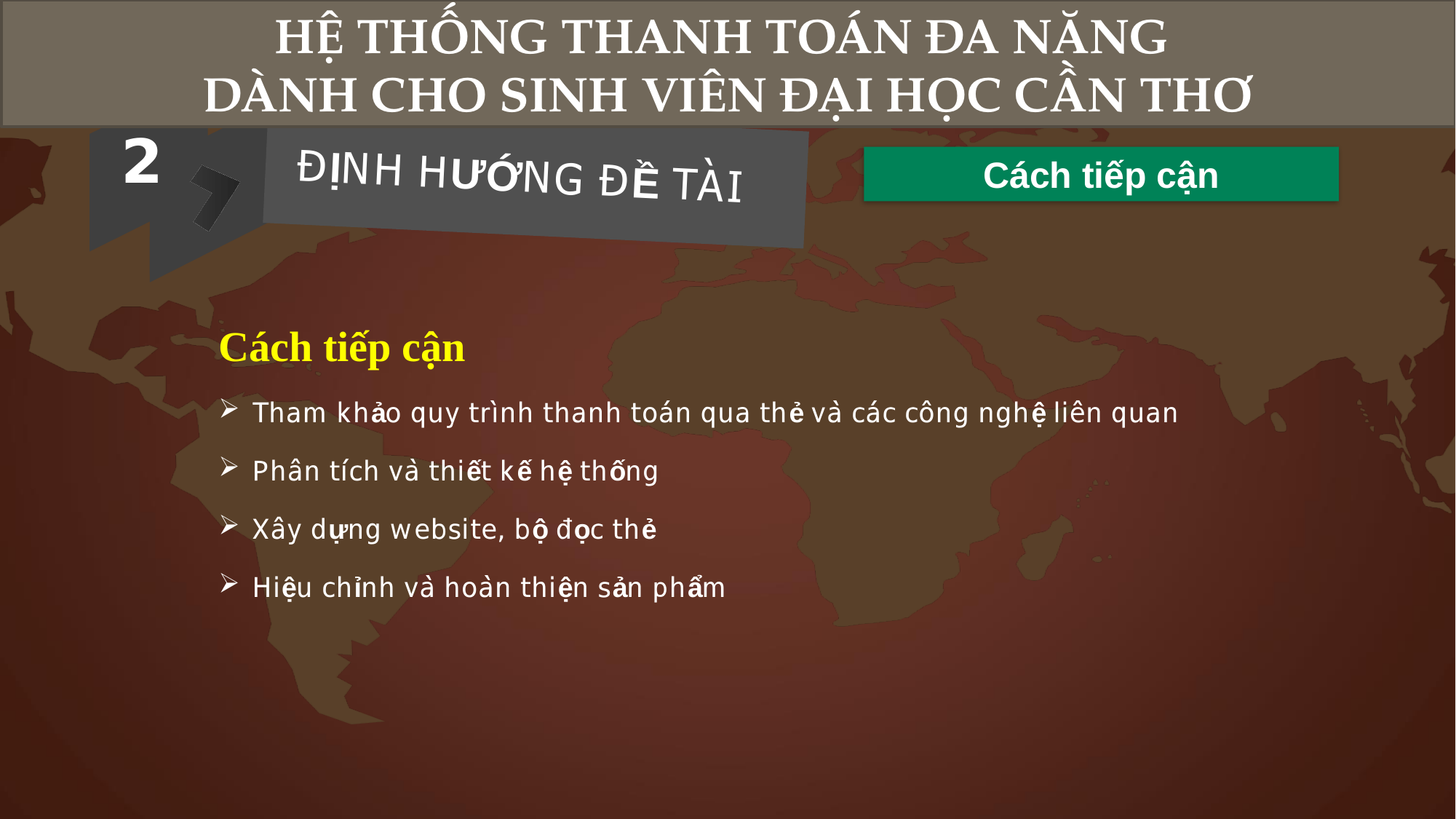

HỆ THỐNG ĐIỂM DANH BẰNG RFID
HỆ THỐNG THANH TOÁN ĐA NĂNG
DÀNH CHO SINH VIÊN ĐẠI HỌC CẦN THƠ

2
Cách tiếp cận
ĐỊNH HƯỚNG ĐỀ TÀI
Cách tiếp cận
Tham khảo quy trình thanh toán qua thẻ và các công nghệ liên quan
Phân tích và thiết kế hệ thống
Xây dựng website, bộ đọc thẻ
Hiệu chỉnh và hoàn thiện sản phẩm